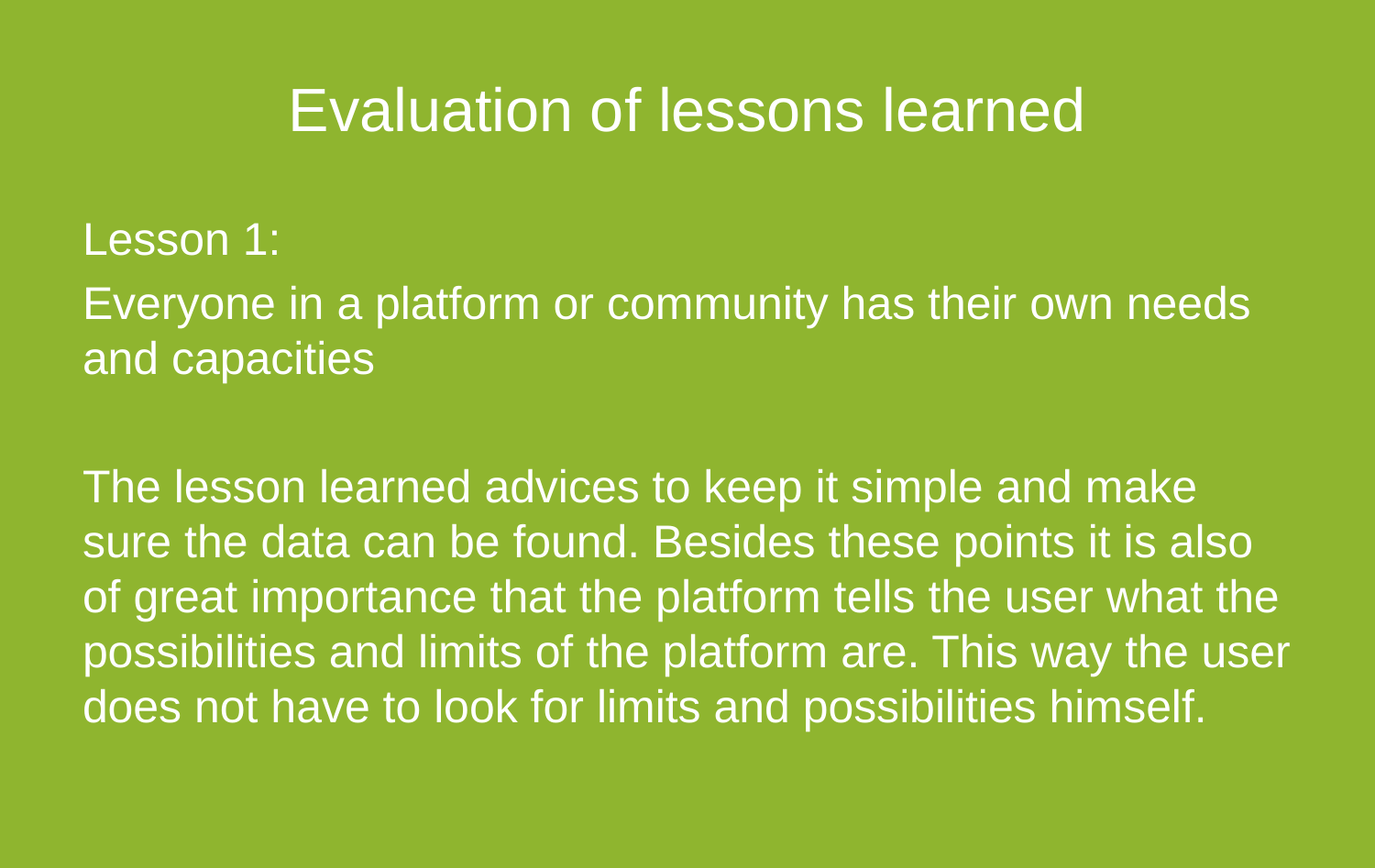

# Evaluation of lessons learned
Lesson 1:
Everyone in a platform or community has their own needs and capacities

The lesson learned advices to keep it simple and make sure the data can be found. Besides these points it is also of great importance that the platform tells the user what the possibilities and limits of the platform are. This way the user does not have to look for limits and possibilities himself.